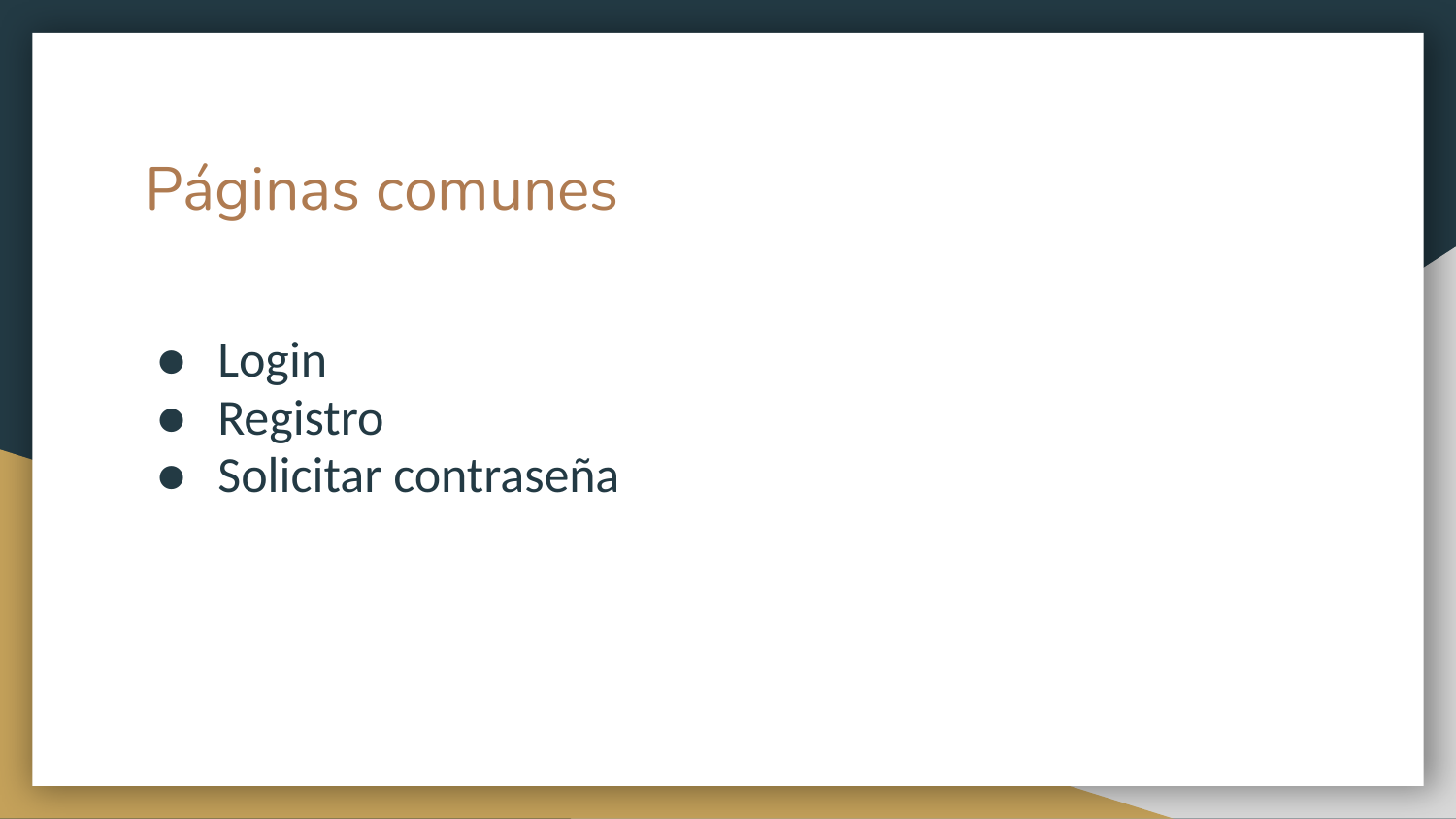

# Páginas comunes
Login
Registro
Solicitar contraseña